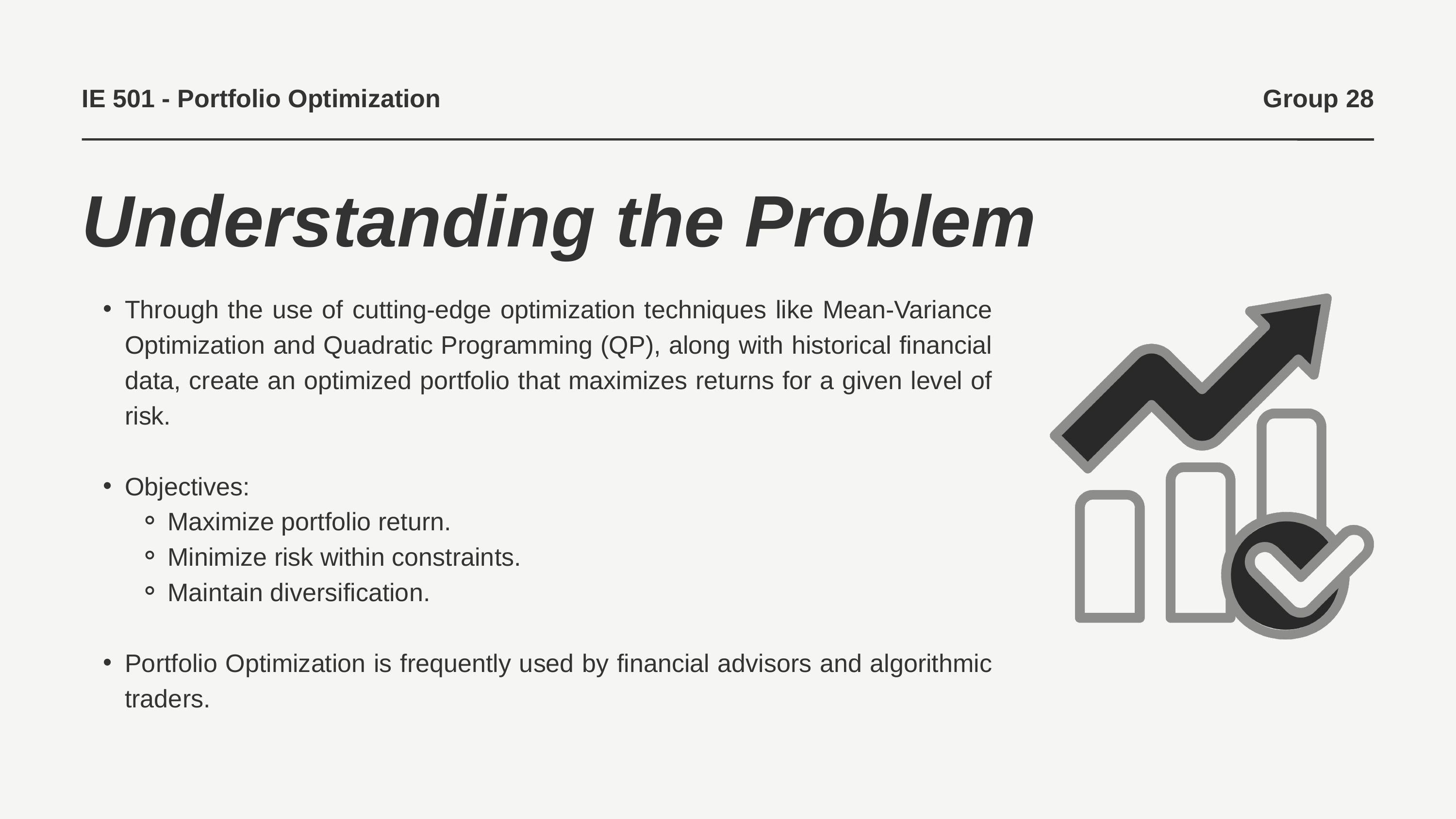

IE 501 - Portfolio Optimization
Group 28

Understanding the Problem
Through the use of cutting-edge optimization techniques like Mean-Variance Optimization and Quadratic Programming (QP), along with historical financial data, create an optimized portfolio that maximizes returns for a given level of risk.

Objectives:
Maximize portfolio return.
Minimize risk within constraints.
Maintain diversification.

Portfolio Optimization is frequently used by financial advisors and algorithmic traders.